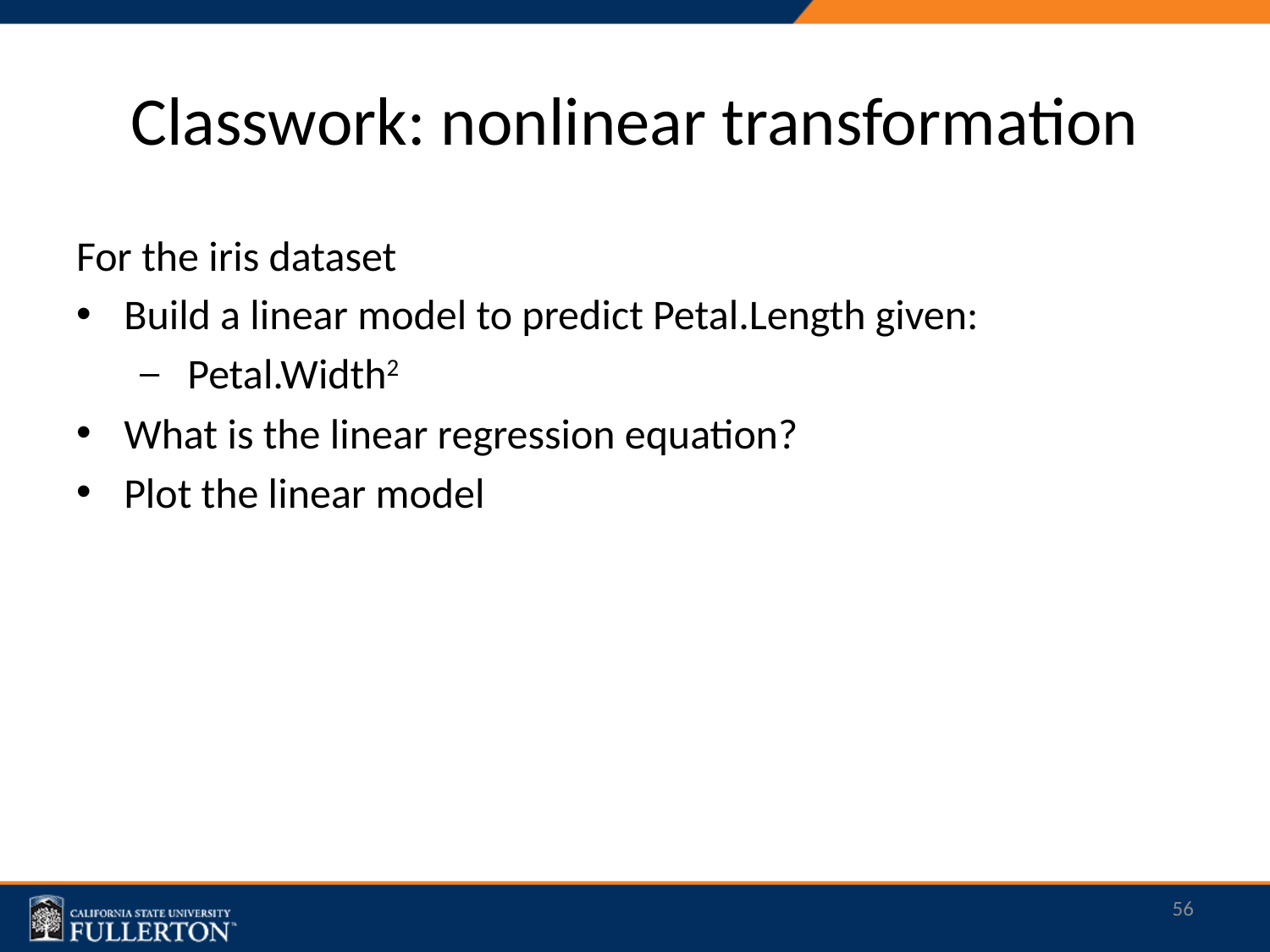

# Classwork: nonlinear transformation
For the iris dataset
Build a linear model to predict Petal.Length given:
 Petal.Width2
What is the linear regression equation?
Plot the linear model

56